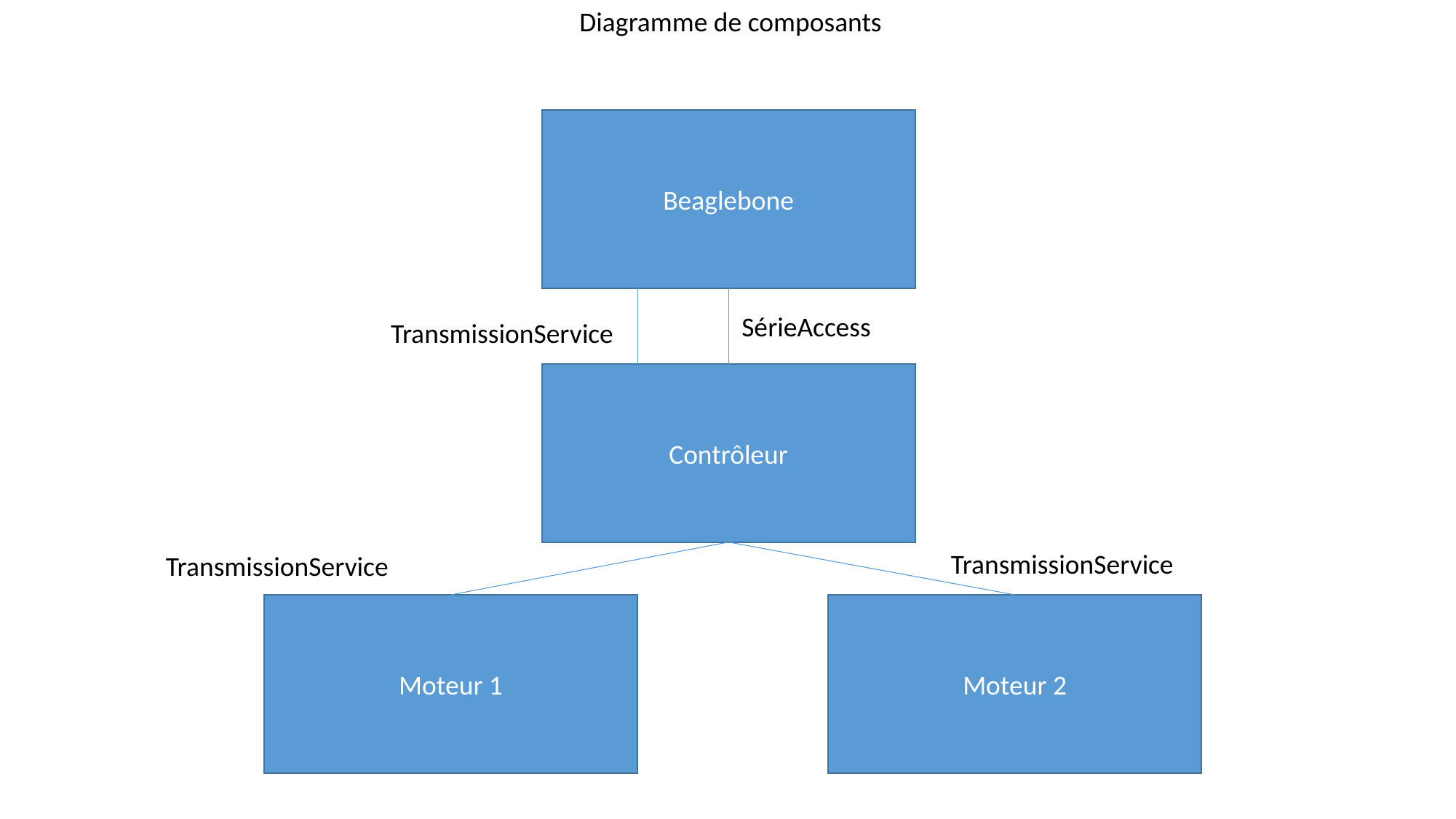

Diagramme de composants
Beaglebone
SérieAccess
TransmissionService
Contrôleur
TransmissionService
TransmissionService
Moteur 1
Moteur 2